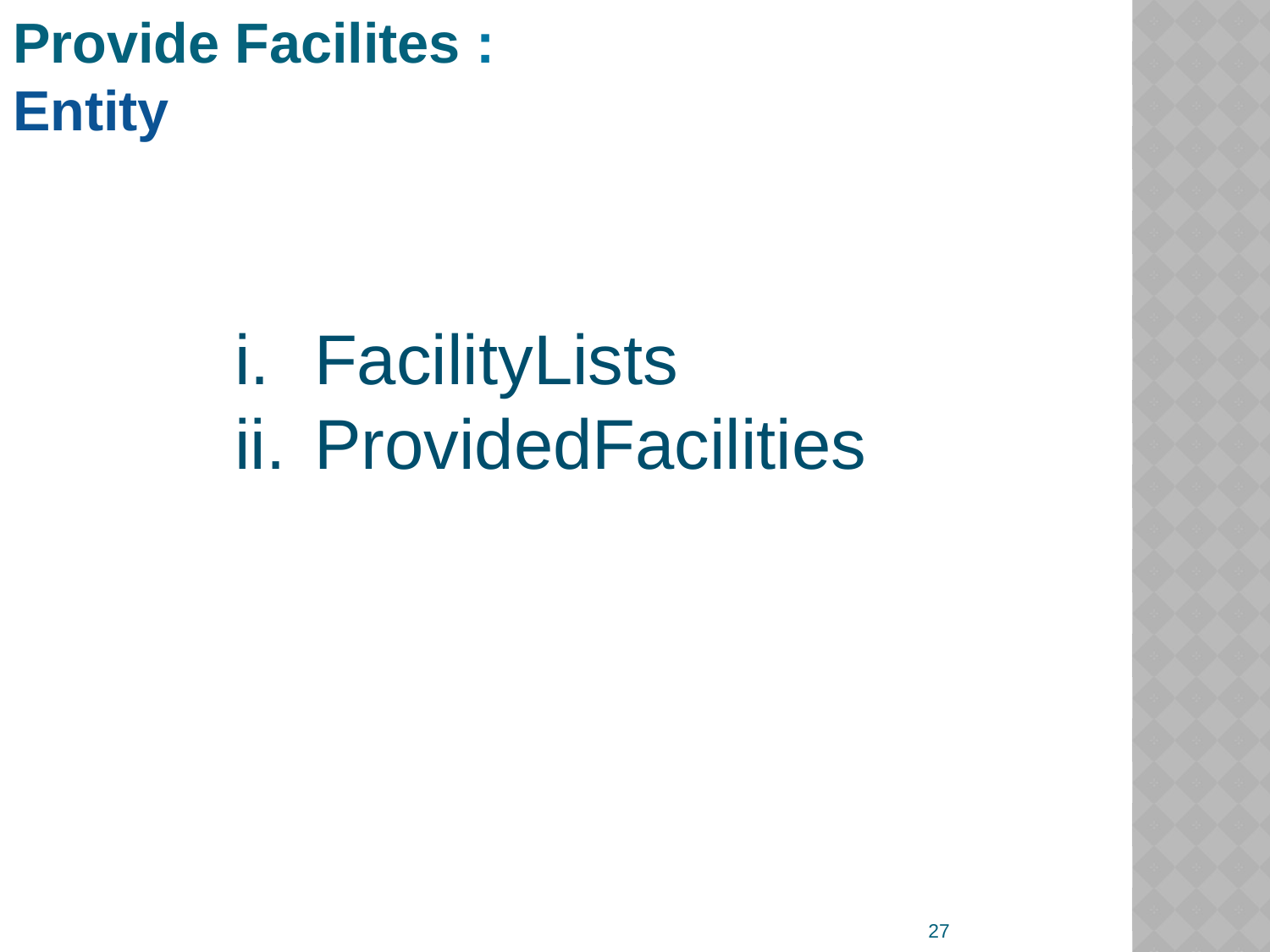

Provide Facilites :
Entity
FacilityLists
ProvidedFacilities
27